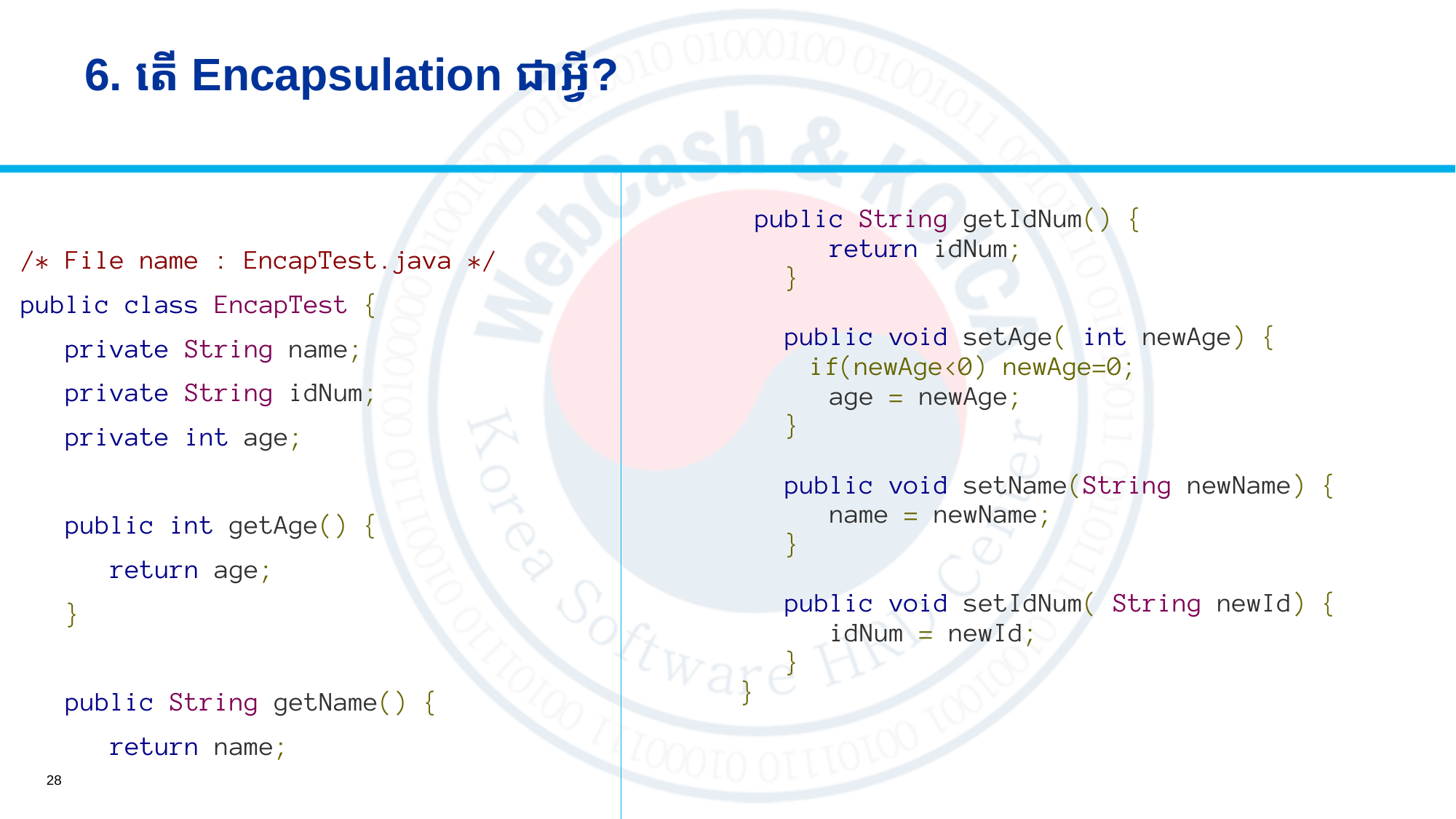

# 6. តើ Encapsulation ជាអ្វី?
 public String getIdNum() {
      return idNum;
   }

   public void setAge( int newAge) {
	if(newAge<0) newAge=0;
      age = newAge;
   }

   public void setName(String newName) {
      name = newName;
   }

   public void setIdNum( String newId) {
      idNum = newId;
   }
}
/* File name : EncapTest.java */
public class EncapTest {
   private String name;
   private String idNum;
   private int age;

   public int getAge() {
      return age;
   }

   public String getName() {
      return name;
28